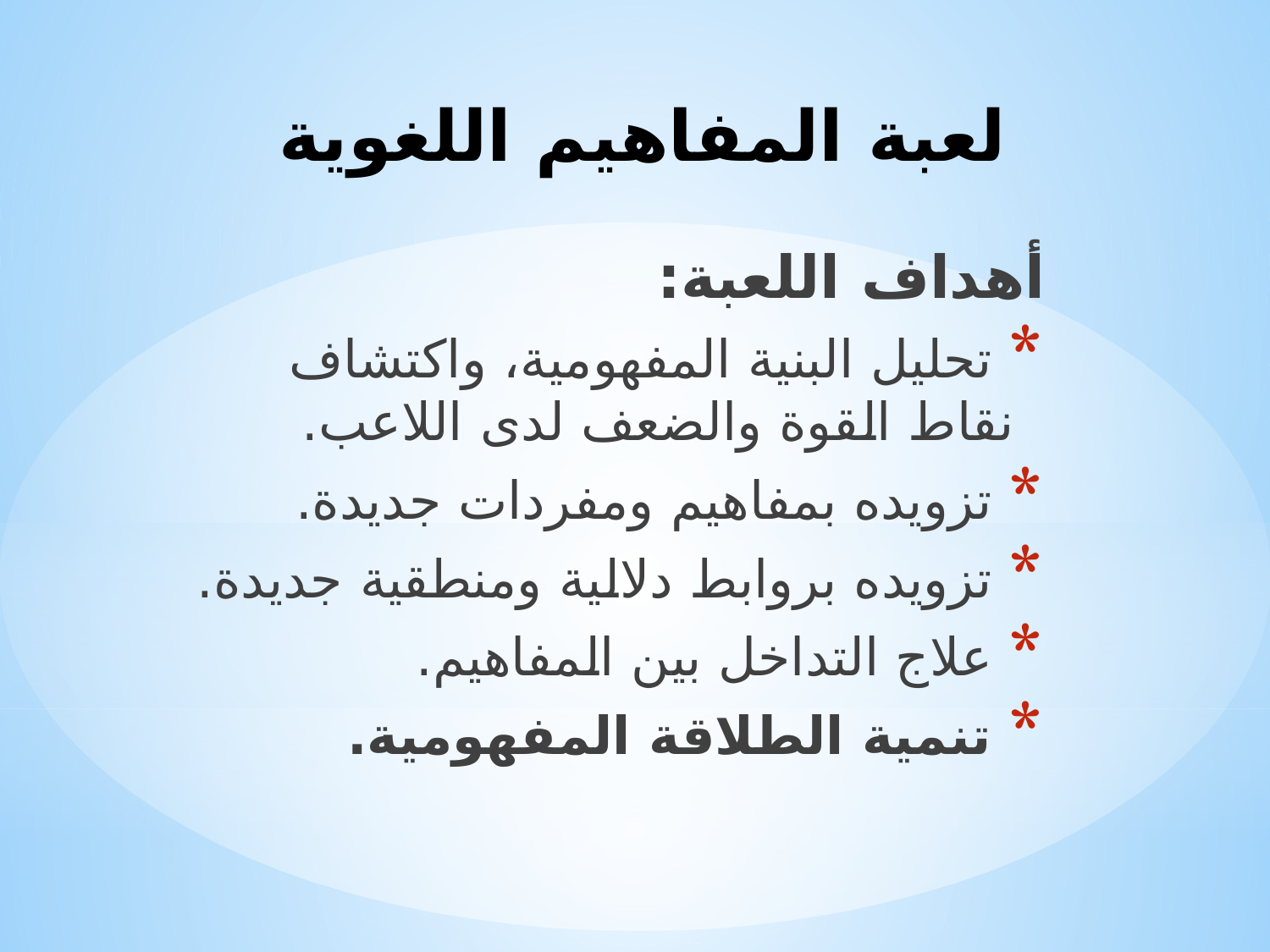

# لعبة المفاهيم اللغوية
أهداف اللعبة:
 تحليل البنية المفهومية، واكتشاف نقاط القوة والضعف لدى اللاعب.
 تزويده بمفاهيم ومفردات جديدة.
 تزويده بروابط دلالية ومنطقية جديدة.
 علاج التداخل بين المفاهيم.
 تنمية الطلاقة المفهومية.